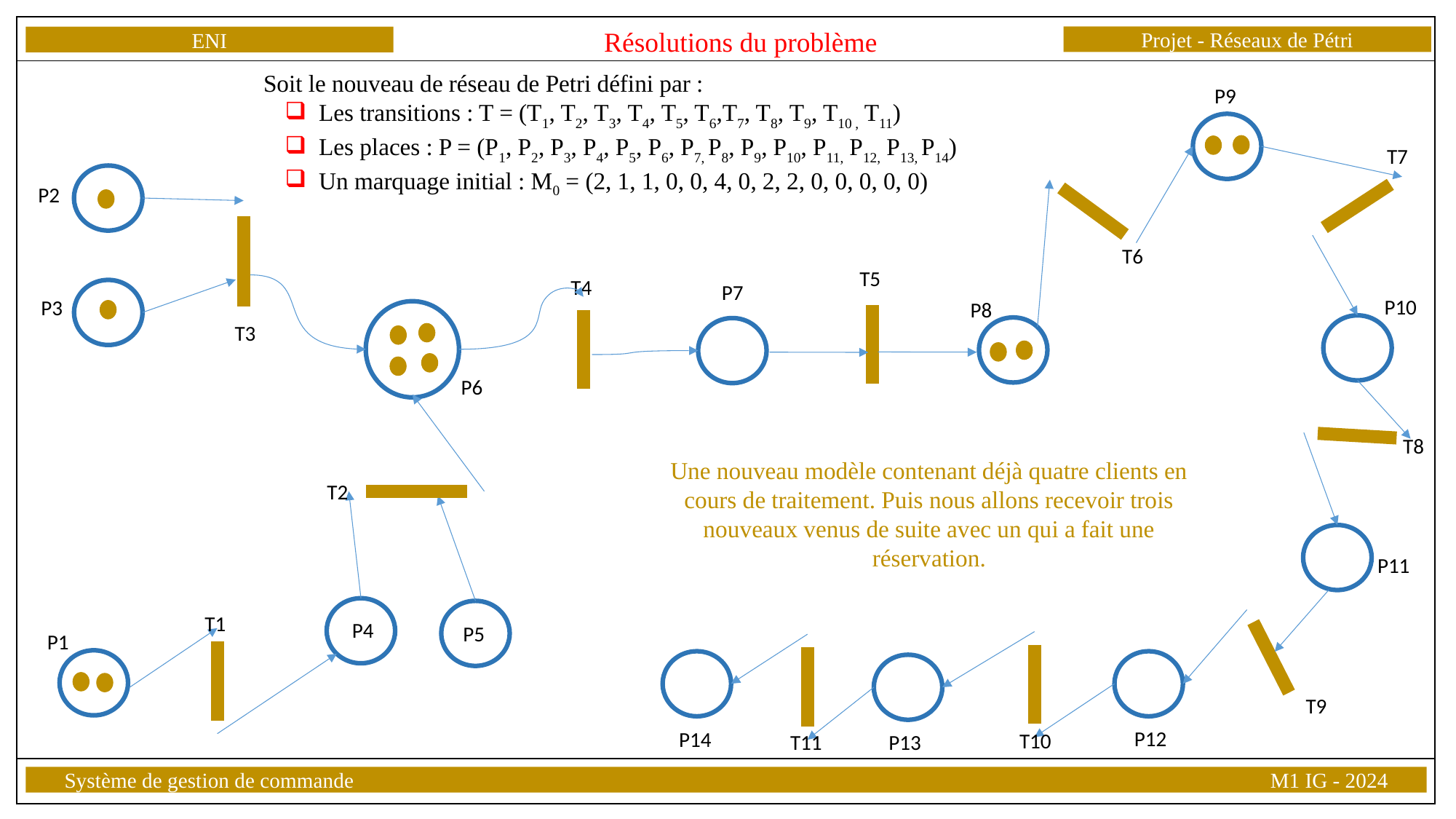

Projet - Réseaux de Pétri
ENI
Système de gestion de commande									 M1 IG - 2024
Résolutions du problème
Soit le nouveau de réseau de Petri défini par :
  Les transitions : T = (T1, T2, T3, T4, T5, T6,T7, T8, T9, T10 , T11)
  Les places : P = (P1, P2, P3, P4, P5, P6, P7, P8, P9, P10, P11, P12, P13, P14)
  Un marquage initial : M0 = (2, 1, 1, 0, 0, 4, 0, 2, 2, 0, 0, 0, 0, 0)
P9

T7

P2

T6
T5
T4
P7

P10
P3
P8

T3

P6

T8
Une nouveau modèle contenant déjà quatre clients en cours de traitement. Puis nous allons recevoir trois nouveaux venus de suite avec un qui a fait une réservation.

T2

P11

T1
P4
P5
P1

T9
P12
P14
T10
T11
P13